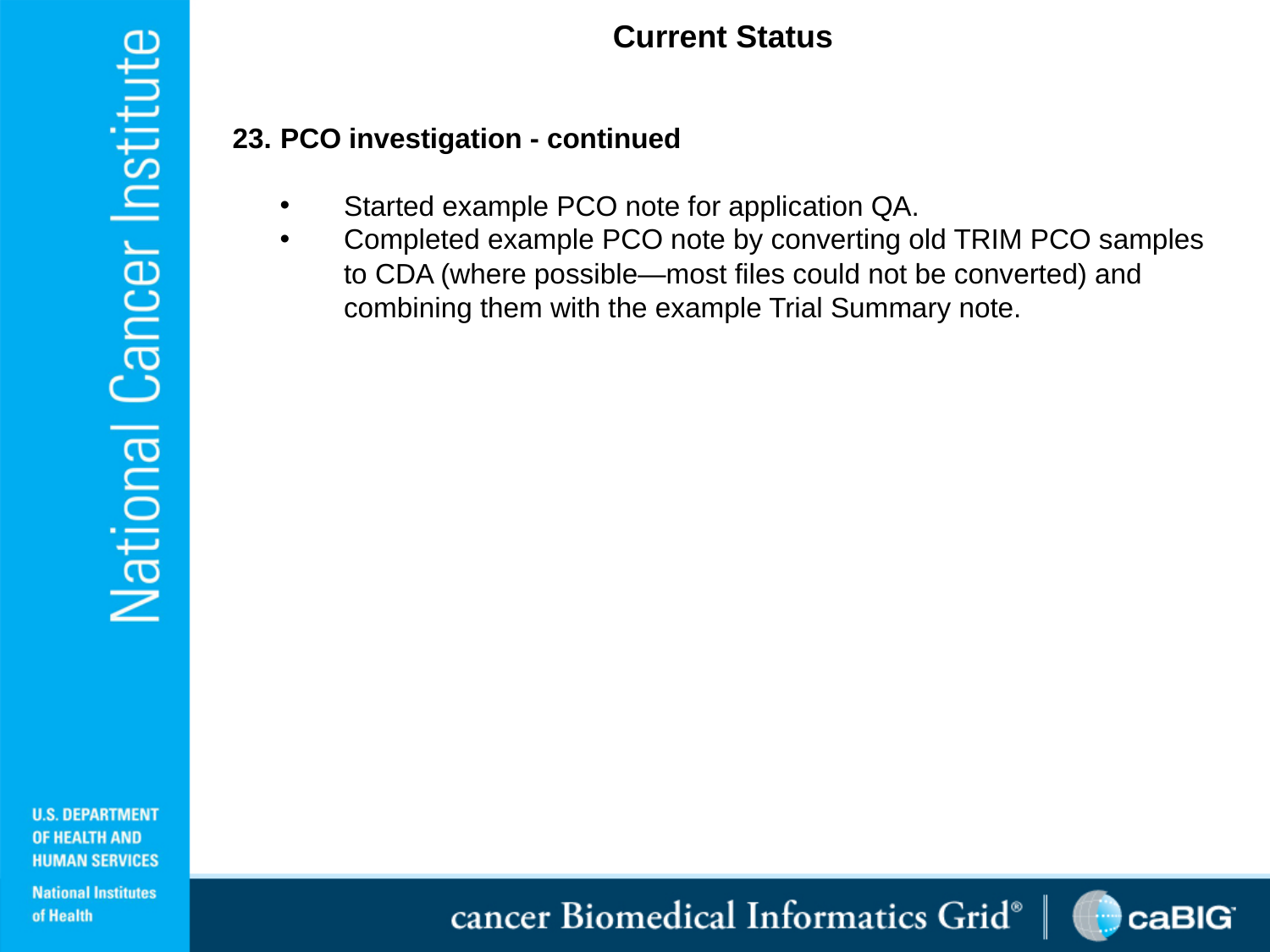

Current Status

PCO investigation - continued

Started example PCO note for application QA.
Completed example PCO note by converting old TRIM PCO samples to CDA (where possible—most files could not be converted) and combining them with the example Trial Summary note.